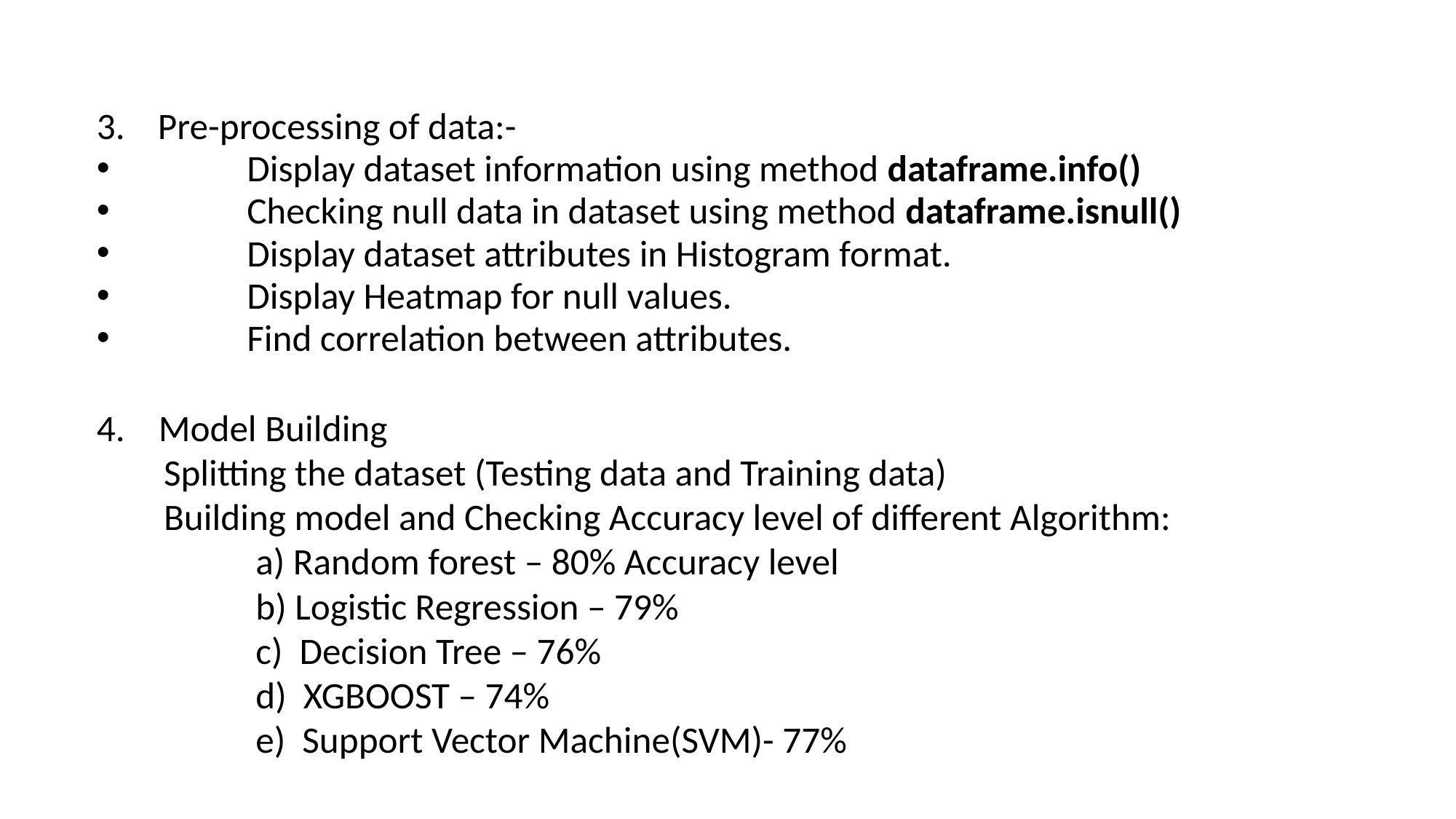

Pre-processing of data:-
       Display dataset information using method dataframe.info()
       Checking null data in dataset using method dataframe.isnull()
       Display dataset attributes in Histogram format.
       Display Heatmap for null values.
       Find correlation between attributes.

4.    Model Building
        Splitting the dataset (Testing data and Training data)
        Building model and Checking Accuracy level of different Algorithm:
                   a) Random forest – 80% Accuracy level
                   b) Logistic Regression – 79%
                   c)  Decision Tree – 76%
                   d)  XGBOOST – 74%
                   e)  Support Vector Machine(SVM)- 77%